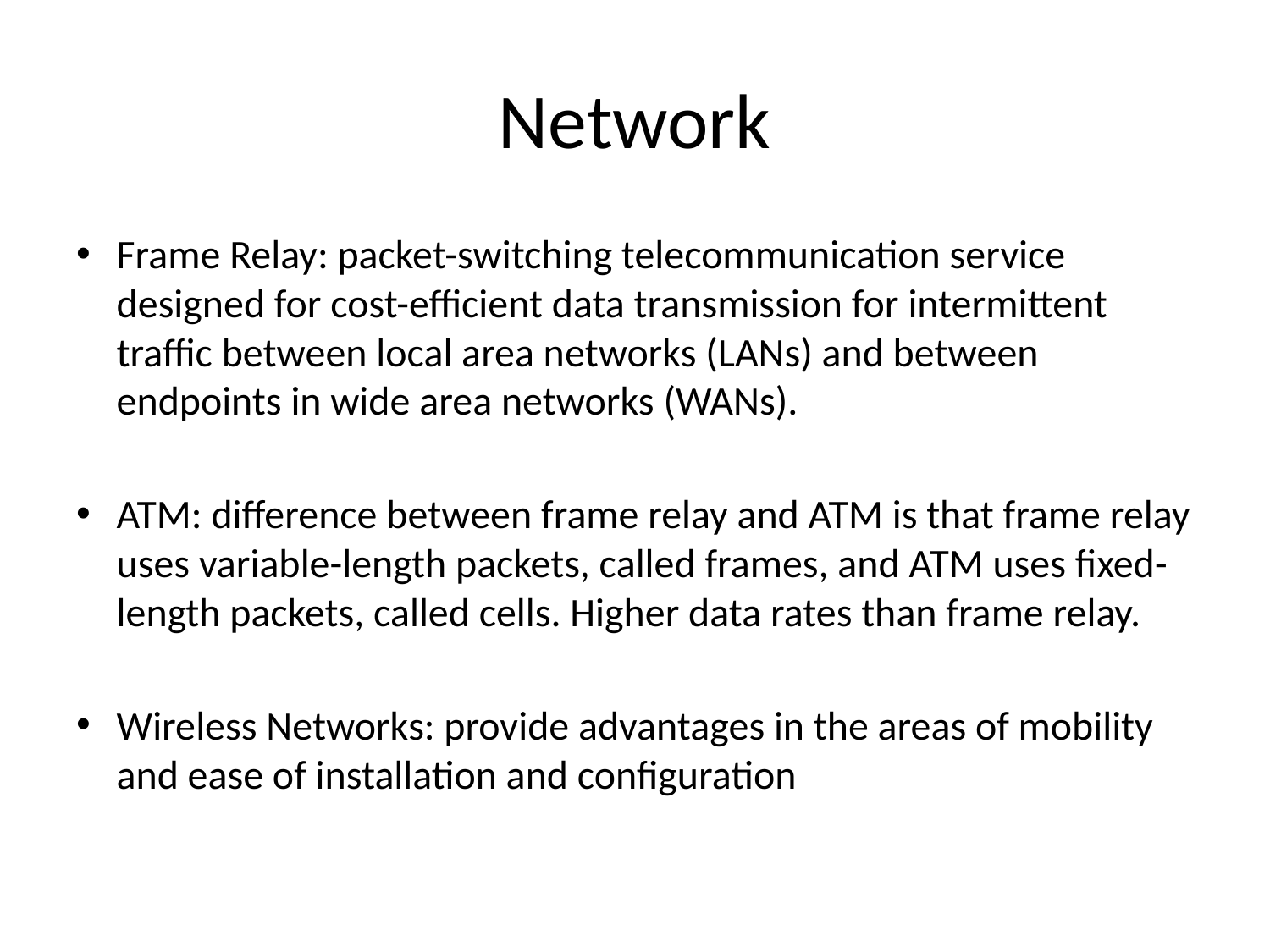

# Network
Frame Relay: packet-switching telecommunication service designed for cost-efficient data transmission for intermittent traffic between local area networks (LANs) and between endpoints in wide area networks (WANs).

ATM: difference between frame relay and ATM is that frame relay uses variable-length packets, called frames, and ATM uses fixed-length packets, called cells. Higher data rates than frame relay.

Wireless Networks: provide advantages in the areas of mobility and ease of installation and configuration